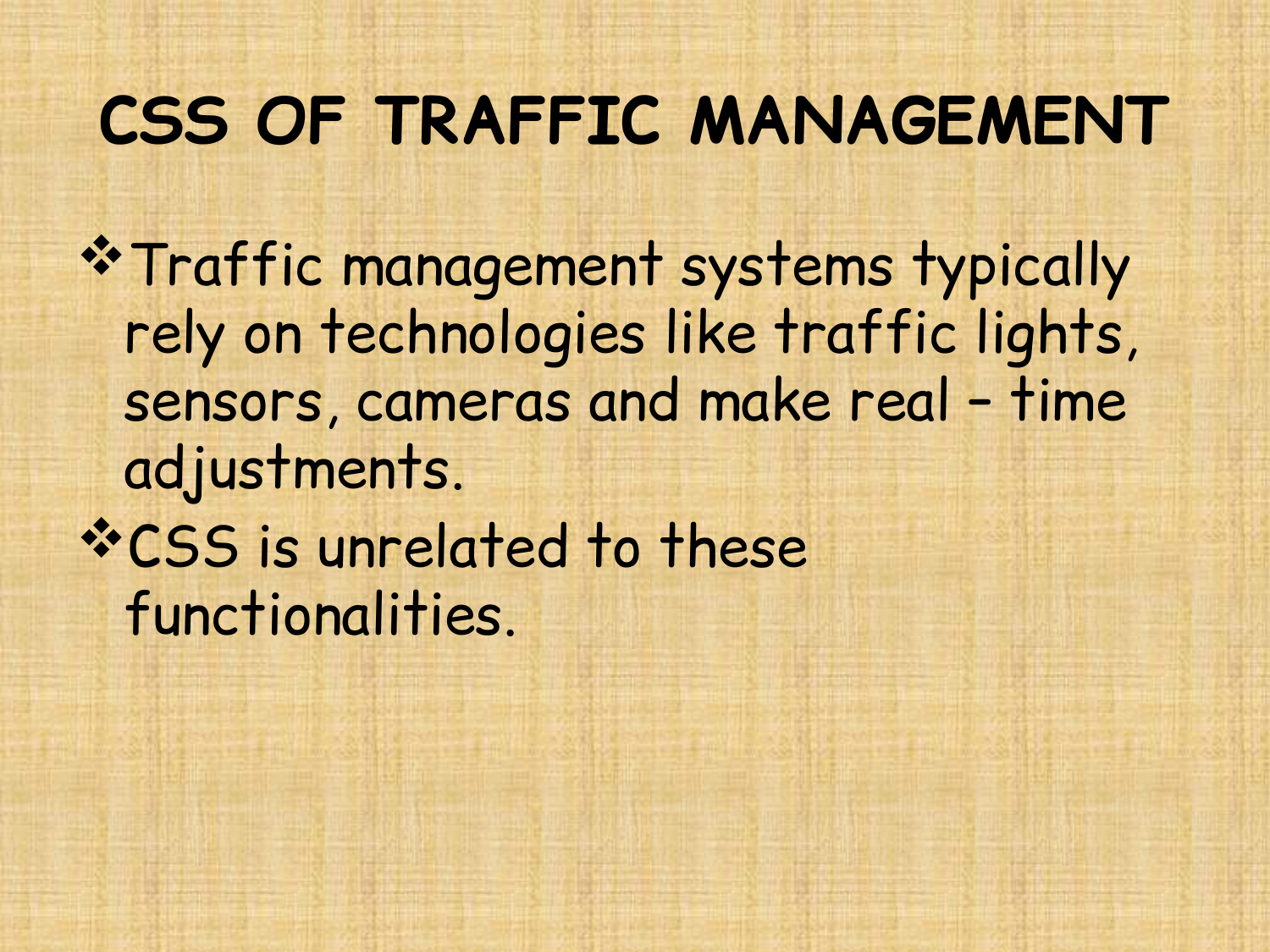

# CSS OF TRAFFIC MANAGEMENT
Traffic management systems typically rely on technologies like traffic lights, sensors, cameras and make real – time adjustments.
CSS is unrelated to these functionalities.